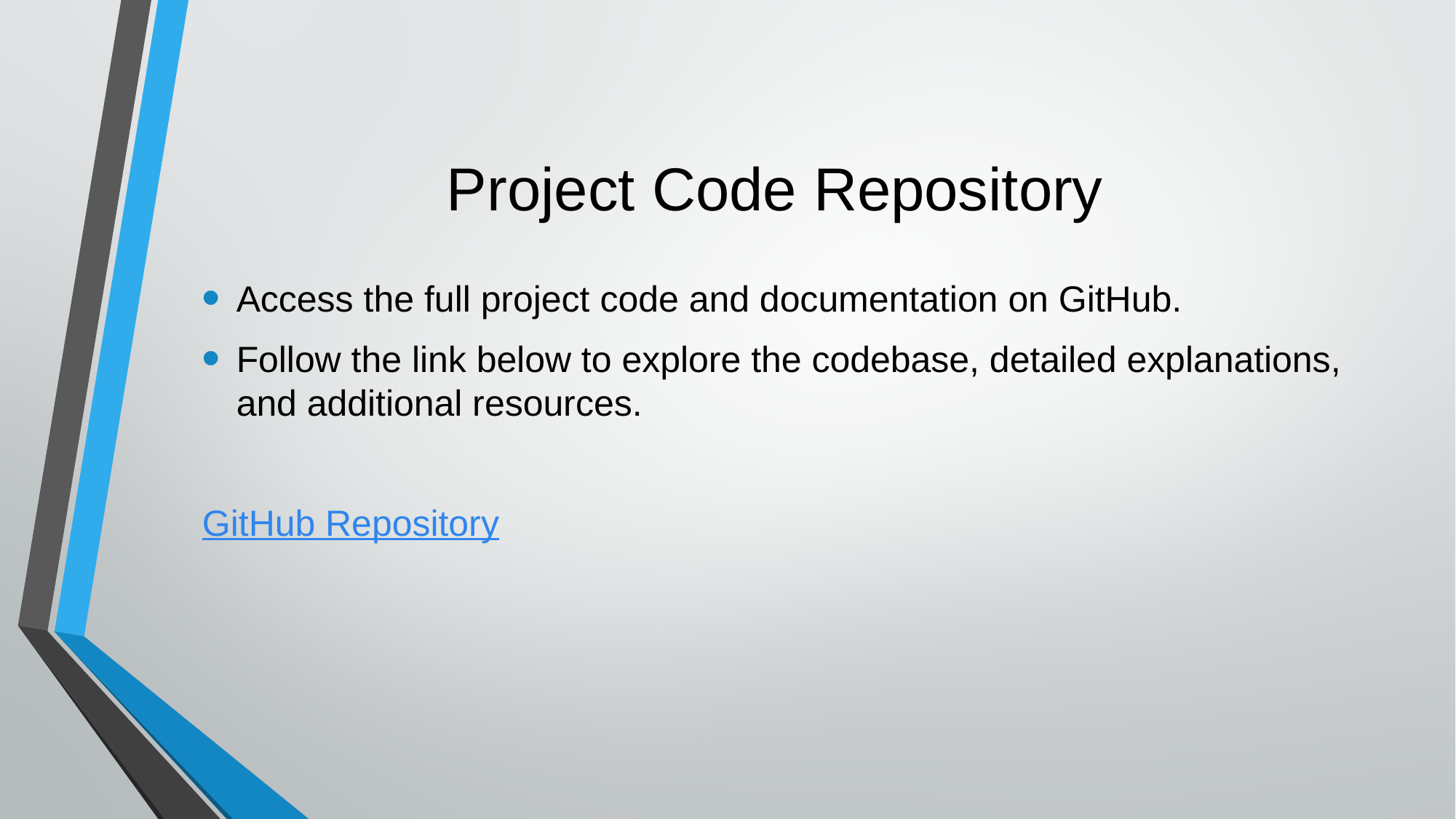

# Project Code Repository
Access the full project code and documentation on GitHub.
Follow the link below to explore the codebase, detailed explanations, and additional resources.

GitHub Repository